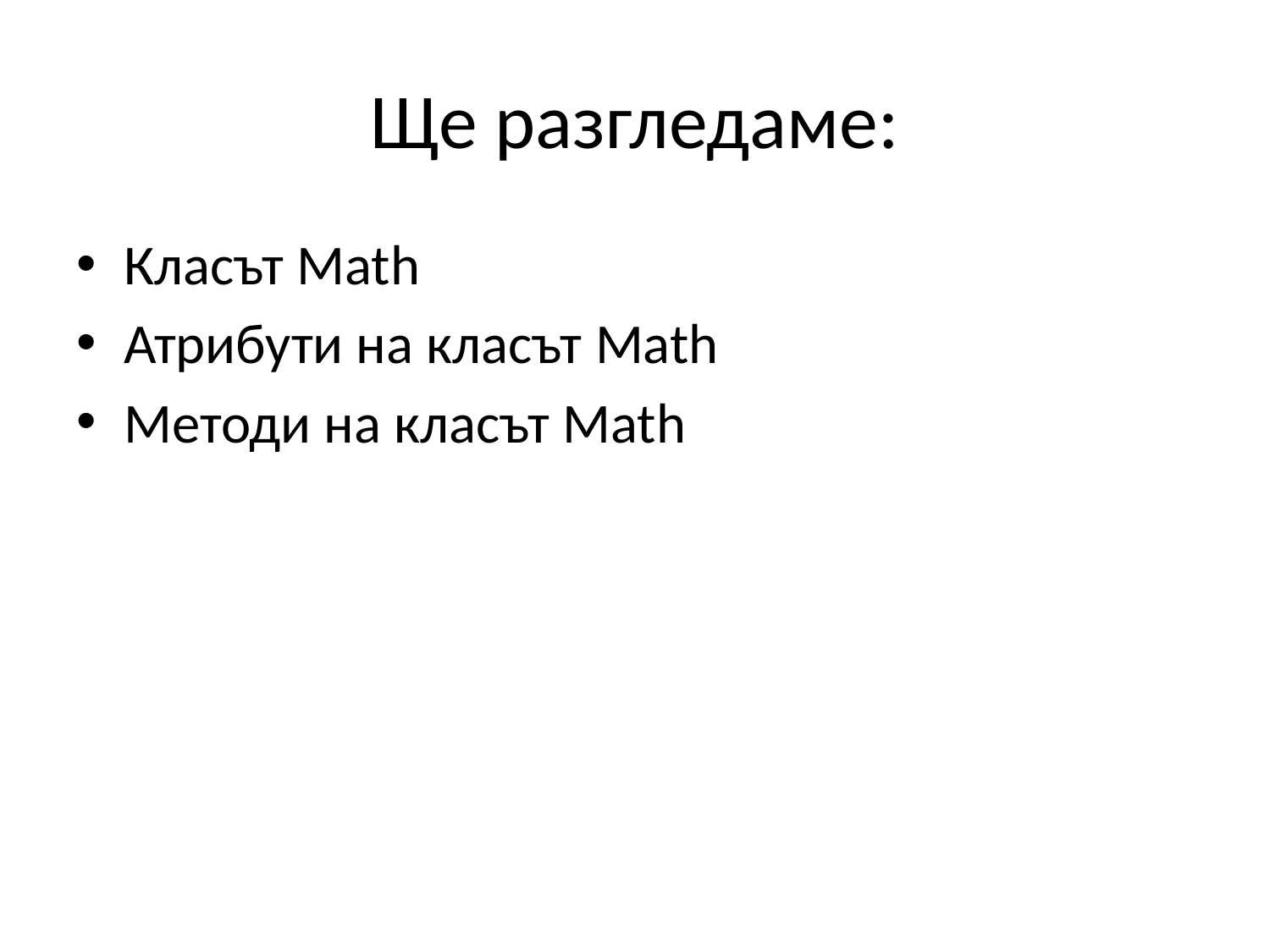

# Ще разгледаме:
Класът Math
Атрибути на класът Math
Методи на класът Math